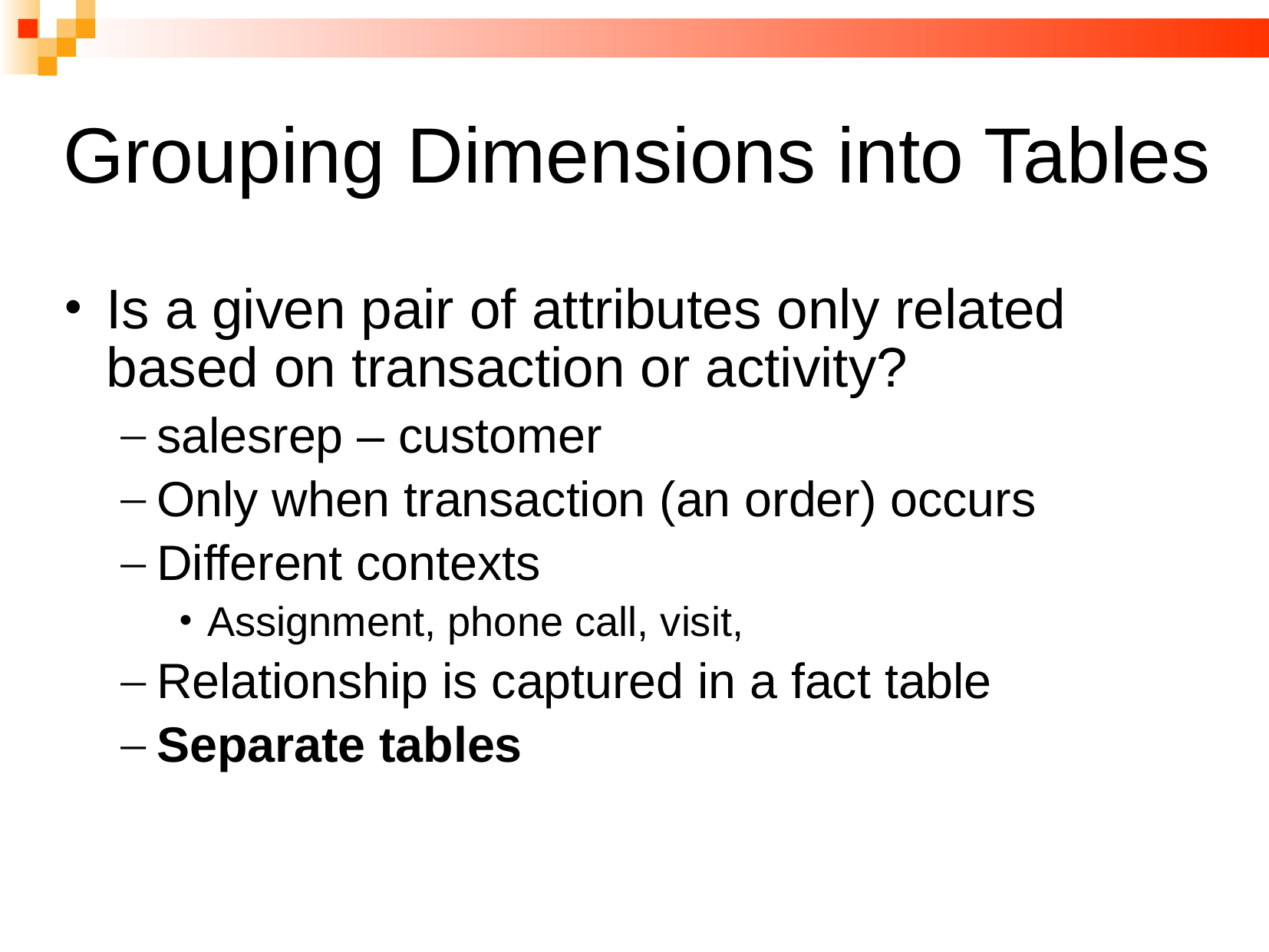

# Grouping Dimensions into Tables
Is a given pair of attributes only related based on transaction or activity?
salesrep – customer
Only when transaction (an order) occurs
Different contexts
Assignment, phone call, visit,
Relationship is captured in a fact table
Separate tables